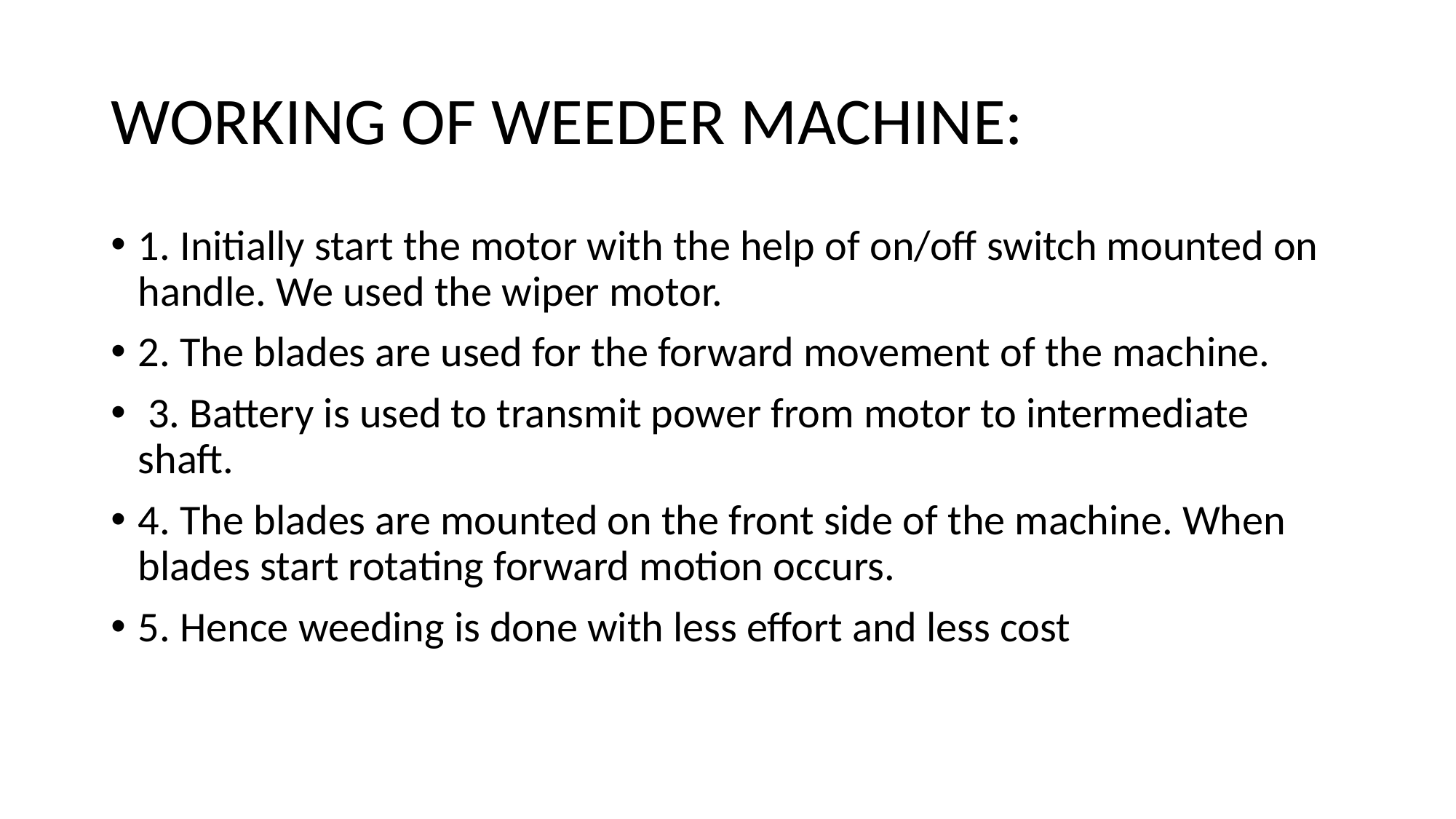

# WORKING OF WEEDER MACHINE:
1. Initially start the motor with the help of on/off switch mounted on handle. We used the wiper motor.
2. The blades are used for the forward movement of the machine.
 3. Battery is used to transmit power from motor to intermediate shaft.
4. The blades are mounted on the front side of the machine. When blades start rotating forward motion occurs.
5. Hence weeding is done with less effort and less cost